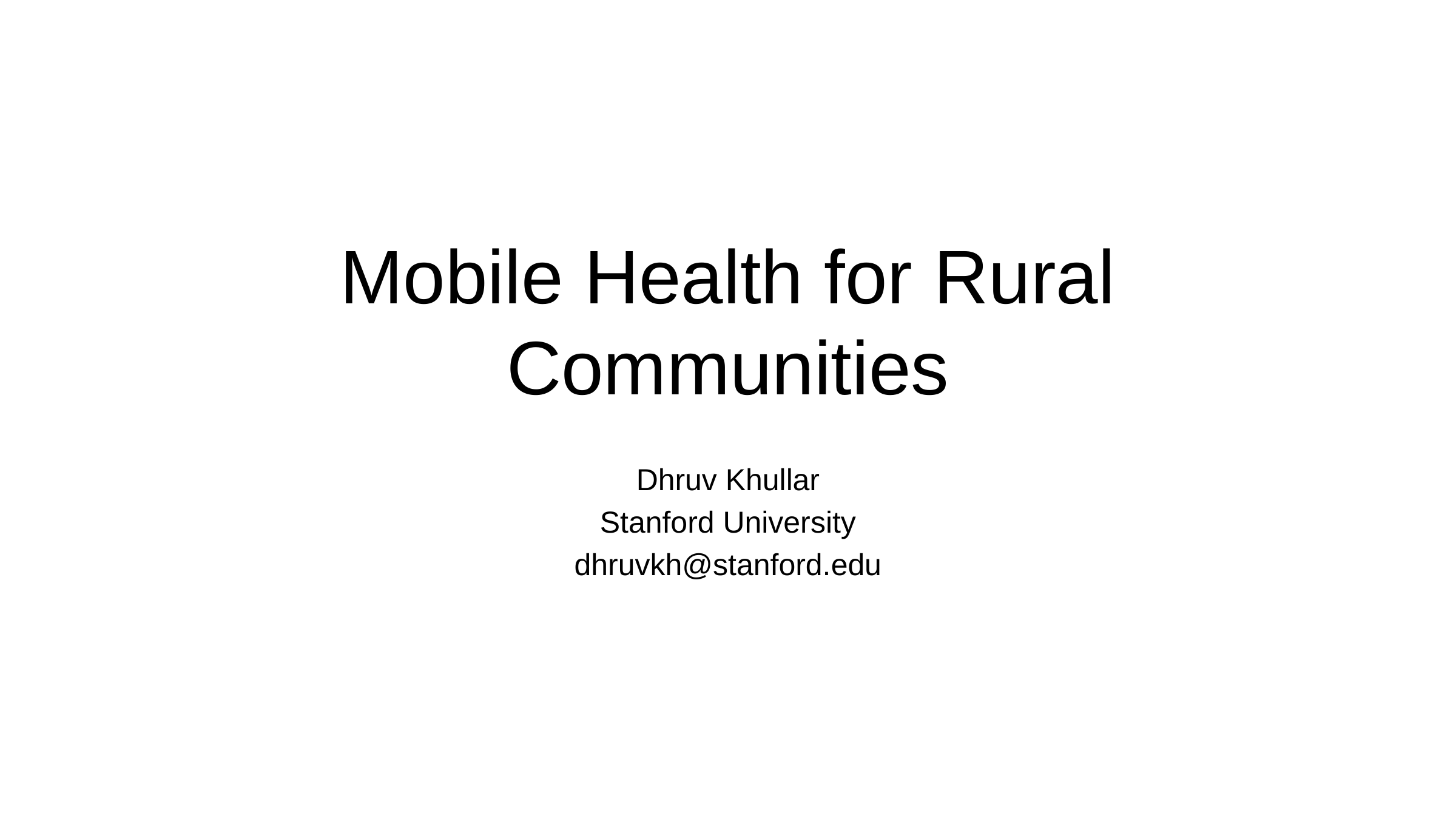

# Mobile Health for Rural Communities
Dhruv Khullar
Stanford University
dhruvkh@stanford.edu